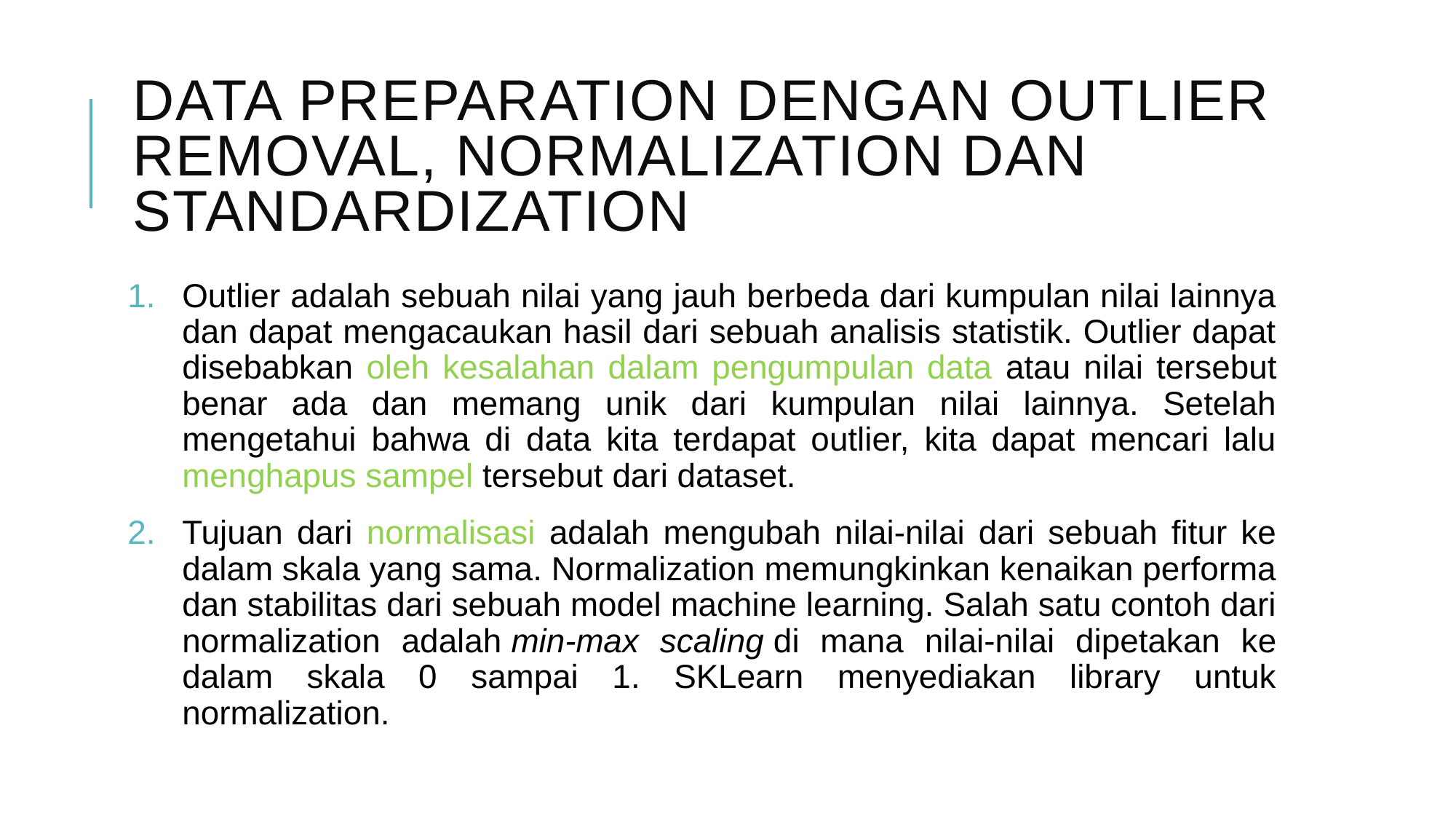

# Data Preparation dengan Outlier Removal, Normalization dan Standardization
Outlier adalah sebuah nilai yang jauh berbeda dari kumpulan nilai lainnya dan dapat mengacaukan hasil dari sebuah analisis statistik. Outlier dapat disebabkan oleh kesalahan dalam pengumpulan data atau nilai tersebut benar ada dan memang unik dari kumpulan nilai lainnya. Setelah mengetahui bahwa di data kita terdapat outlier, kita dapat mencari lalu menghapus sampel tersebut dari dataset.
Tujuan dari normalisasi adalah mengubah nilai-nilai dari sebuah fitur ke dalam skala yang sama. Normalization memungkinkan kenaikan performa dan stabilitas dari sebuah model machine learning. Salah satu contoh dari normalization adalah min-max scaling di mana nilai-nilai dipetakan ke dalam skala 0 sampai 1. SKLearn menyediakan library untuk normalization.